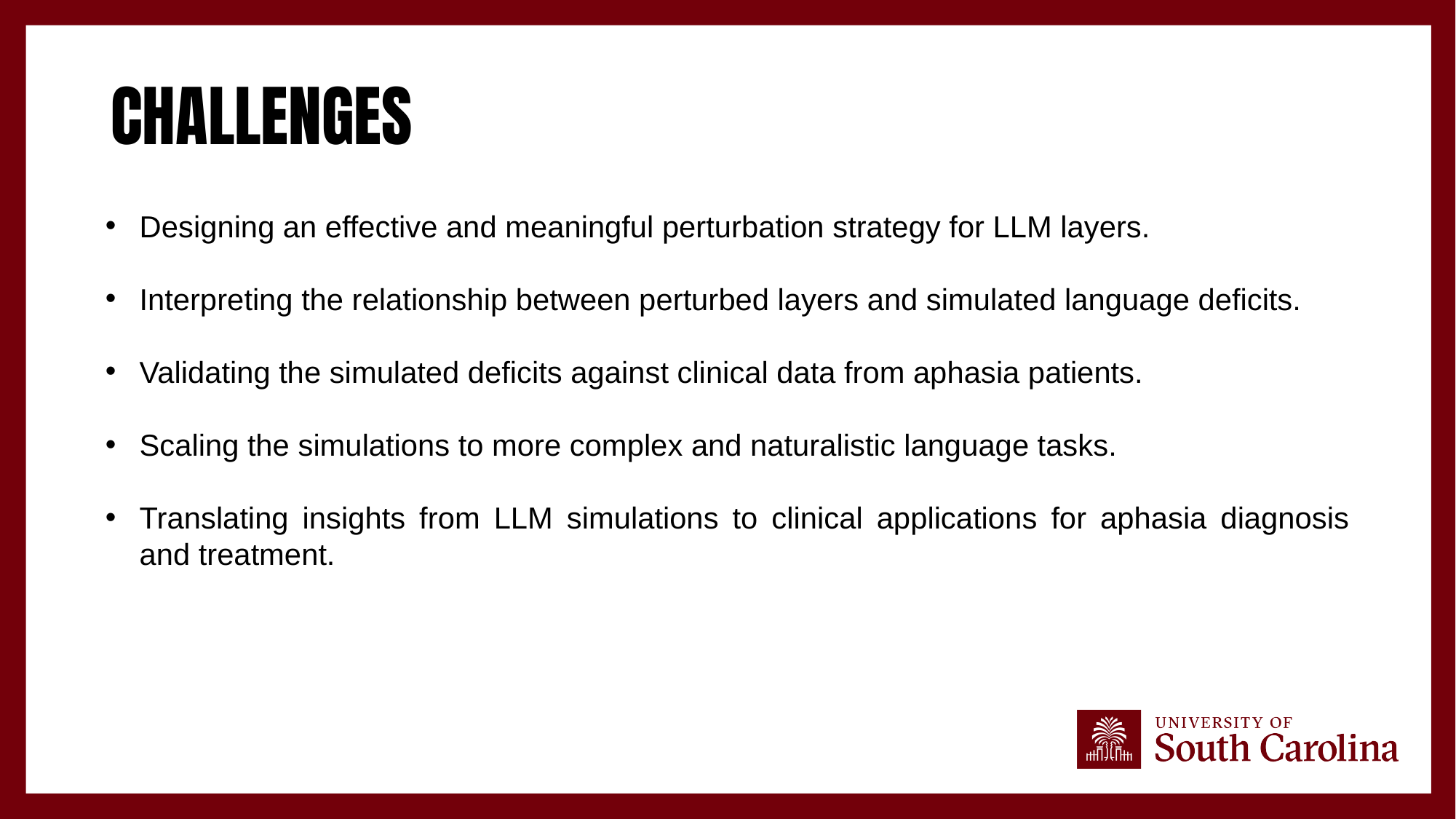

# Challenges
Designing an effective and meaningful perturbation strategy for LLM layers.

Interpreting the relationship between perturbed layers and simulated language deficits.

Validating the simulated deficits against clinical data from aphasia patients.

Scaling the simulations to more complex and naturalistic language tasks.

Translating insights from LLM simulations to clinical applications for aphasia diagnosis and treatment.